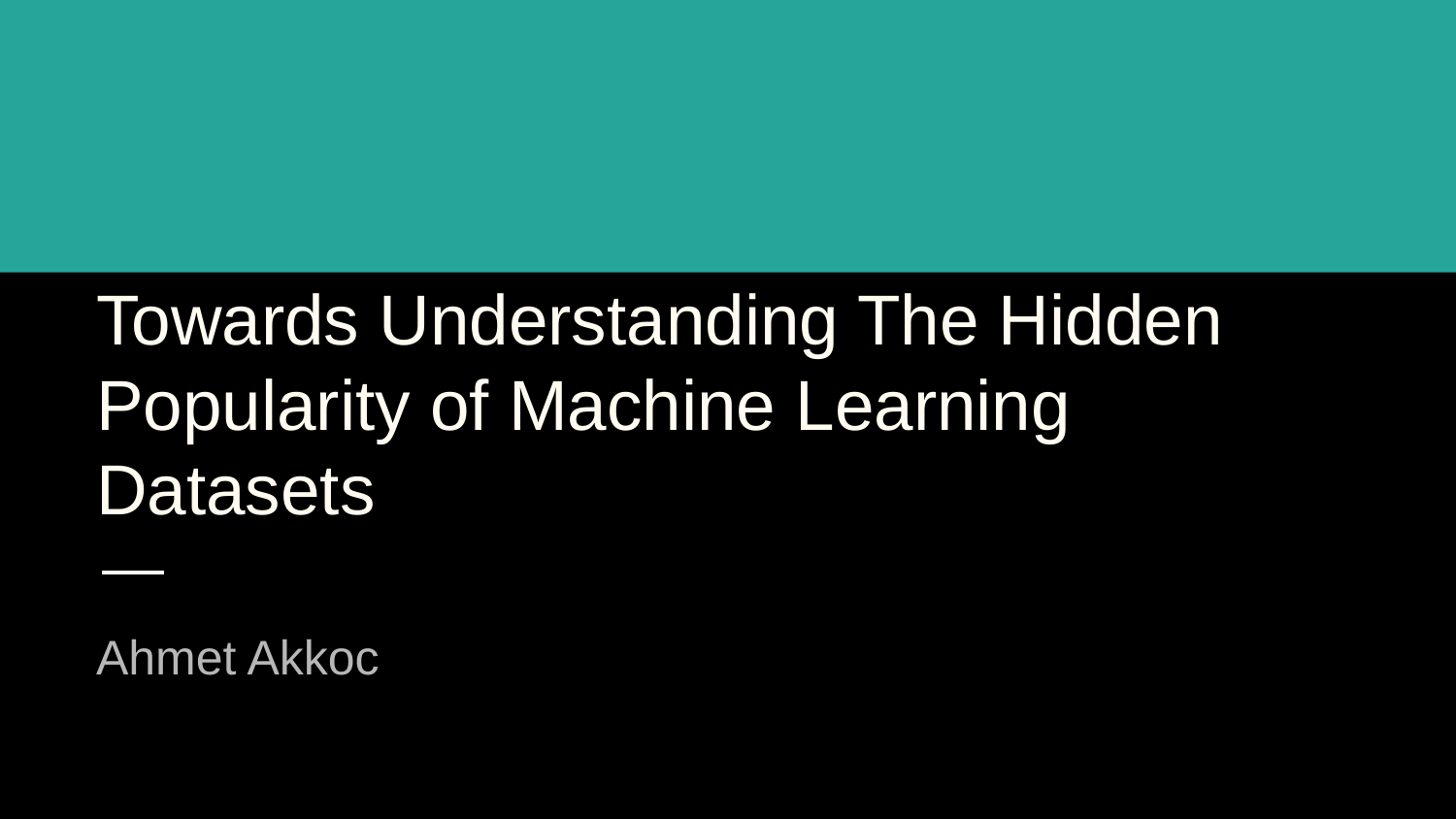

# Towards Understanding The Hidden Popularity of Machine Learning Datasets
Ahmet Akkoc